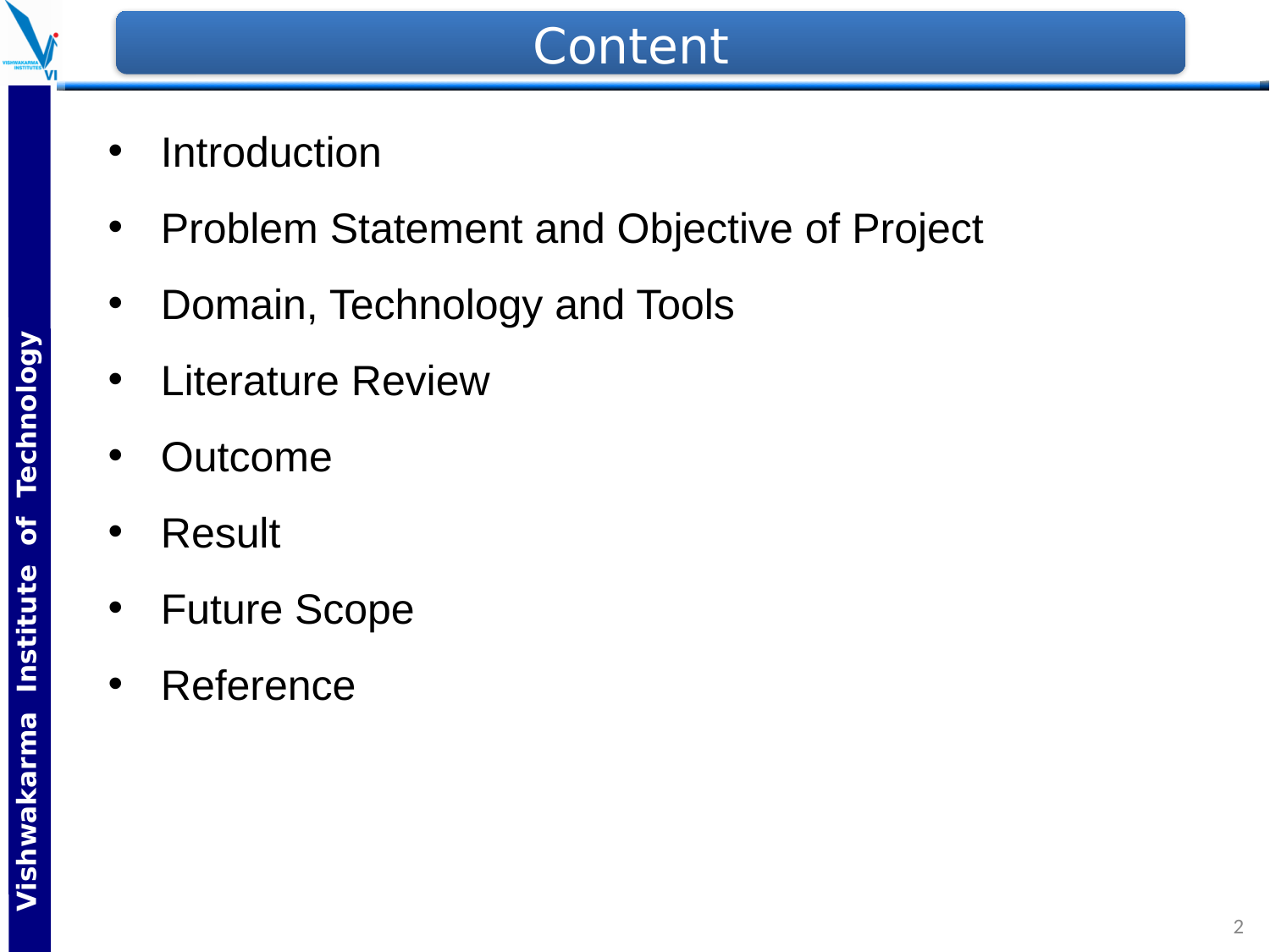

# Content
Introduction
Problem Statement and Objective of Project
Domain, Technology and Tools
Literature Review
Outcome
Result
Future Scope
Reference
2